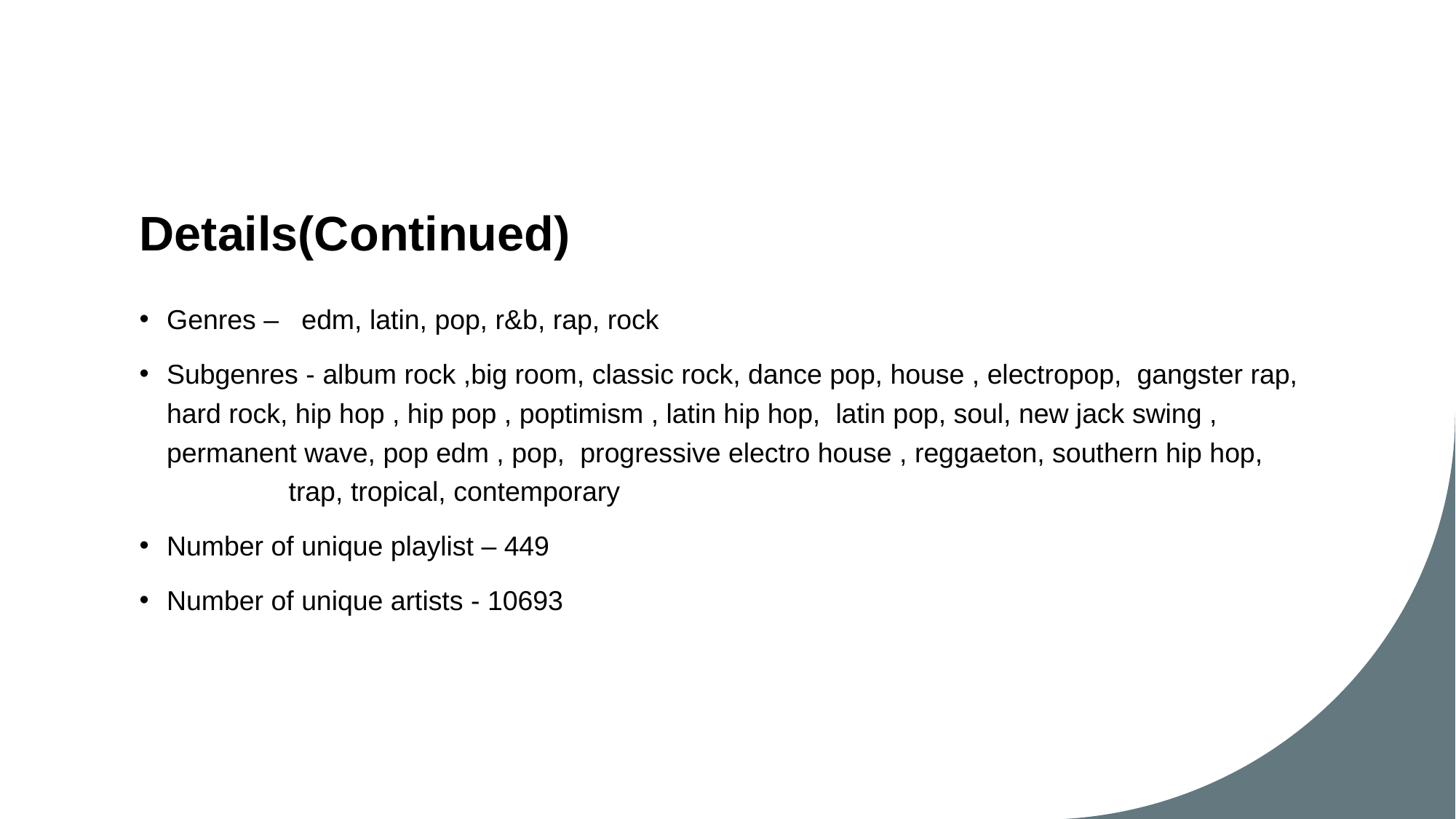

# Details(Continued)
Genres –   edm, latin, pop, r&b, rap, rock
Subgenres - album rock ,big room, classic rock, dance pop, house , electropop,  gangster rap, hard rock, hip hop , hip pop , poptimism , latin hip hop,  latin pop, soul, new jack swing ,           permanent wave, pop edm , pop,  progressive electro house , reggaeton, southern hip hop,                      trap, tropical, contemporary
Number of unique playlist – 449
Number of unique artists - 10693